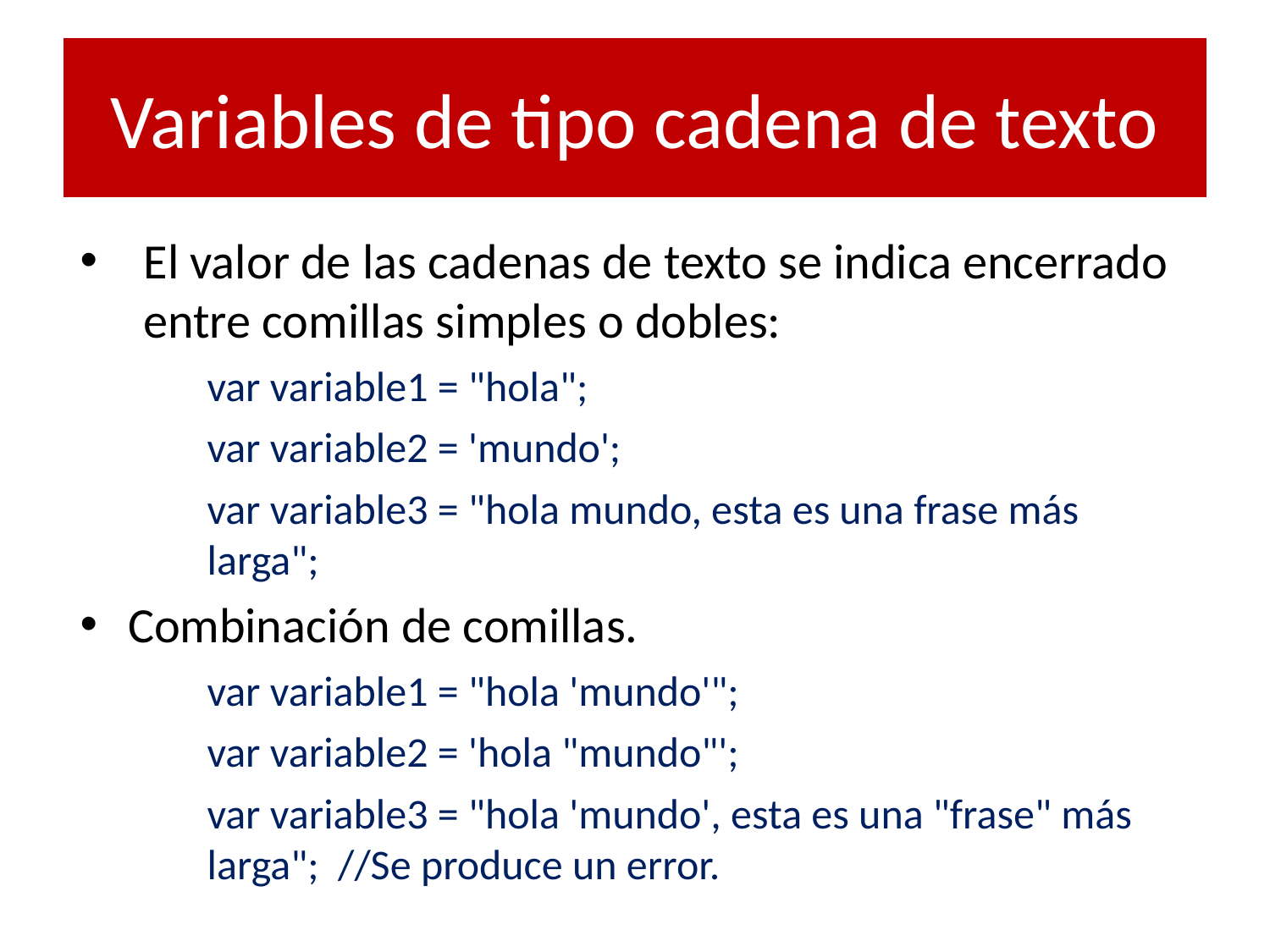

# Variables de tipo cadena de texto
El valor de las cadenas de texto se indica encerrado entre comillas simples o dobles:
var variable1 = "hola";
var variable2 = 'mundo';
var variable3 = "hola mundo, esta es una frase más larga";
Combinación de comillas.
var variable1 = "hola 'mundo'";
var variable2 = 'hola "mundo"';
var variable3 = "hola 'mundo', esta es una "frase" más larga";  //Se produce un error.